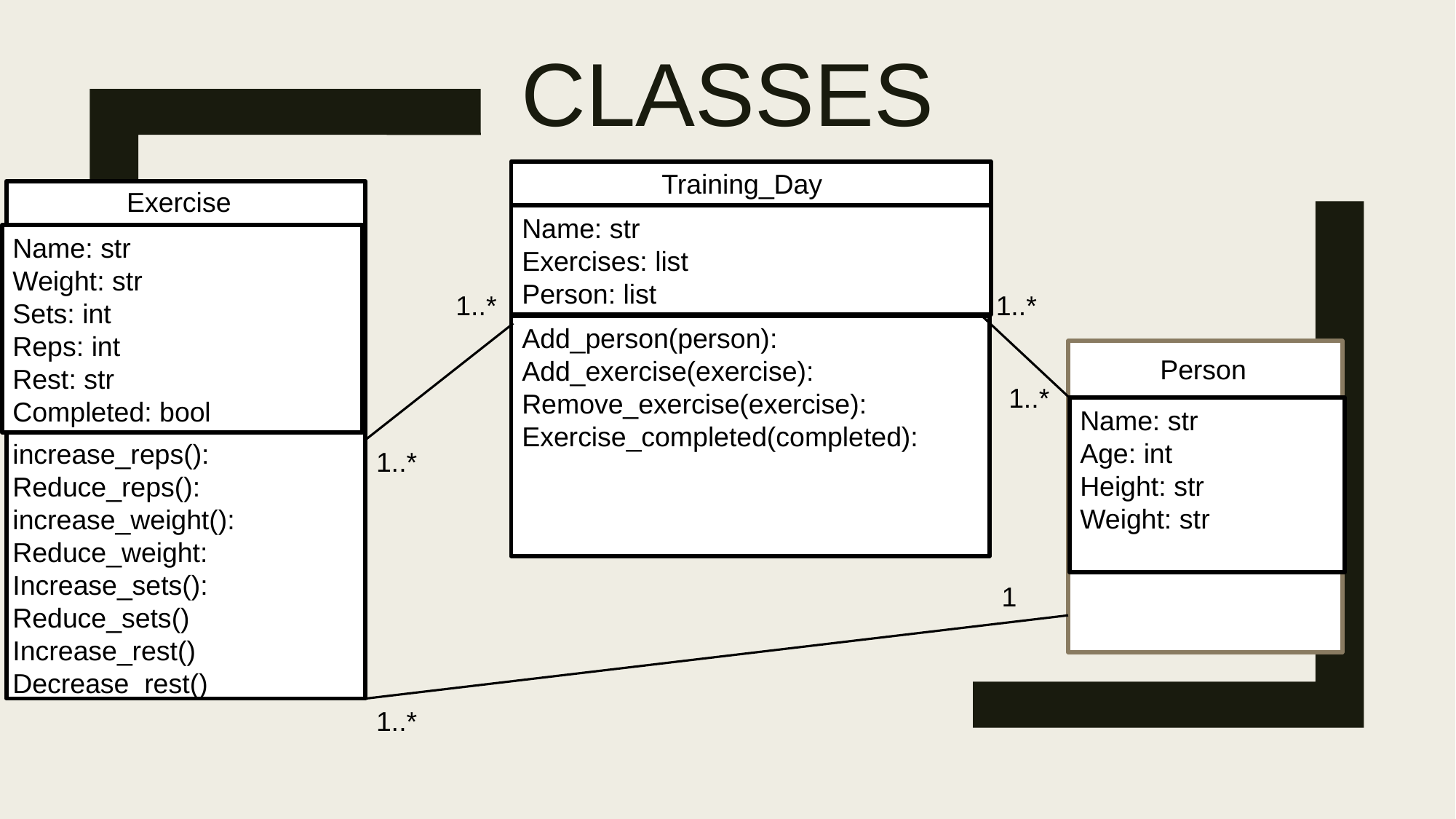

# Classes
	    Training_Day
                 Exercise

Name: str
Exercises: list
Person: list
Name: str
Weight: str
Sets: int
Reps: int
Rest: str
Completed: bool
1..*
1..*
Add_person(person):
Add_exercise(exercise):
Remove_exercise(exercise):
Exercise_completed(completed):

Person
1..*
Name: str
Age: int
Height: str
Weight: str

increase_reps():
Reduce_reps():
increase_weight():
Reduce_weight:
Increase_sets():
Reduce_sets()
Increase_rest()
Decrease_rest()
1..*
1
1..*